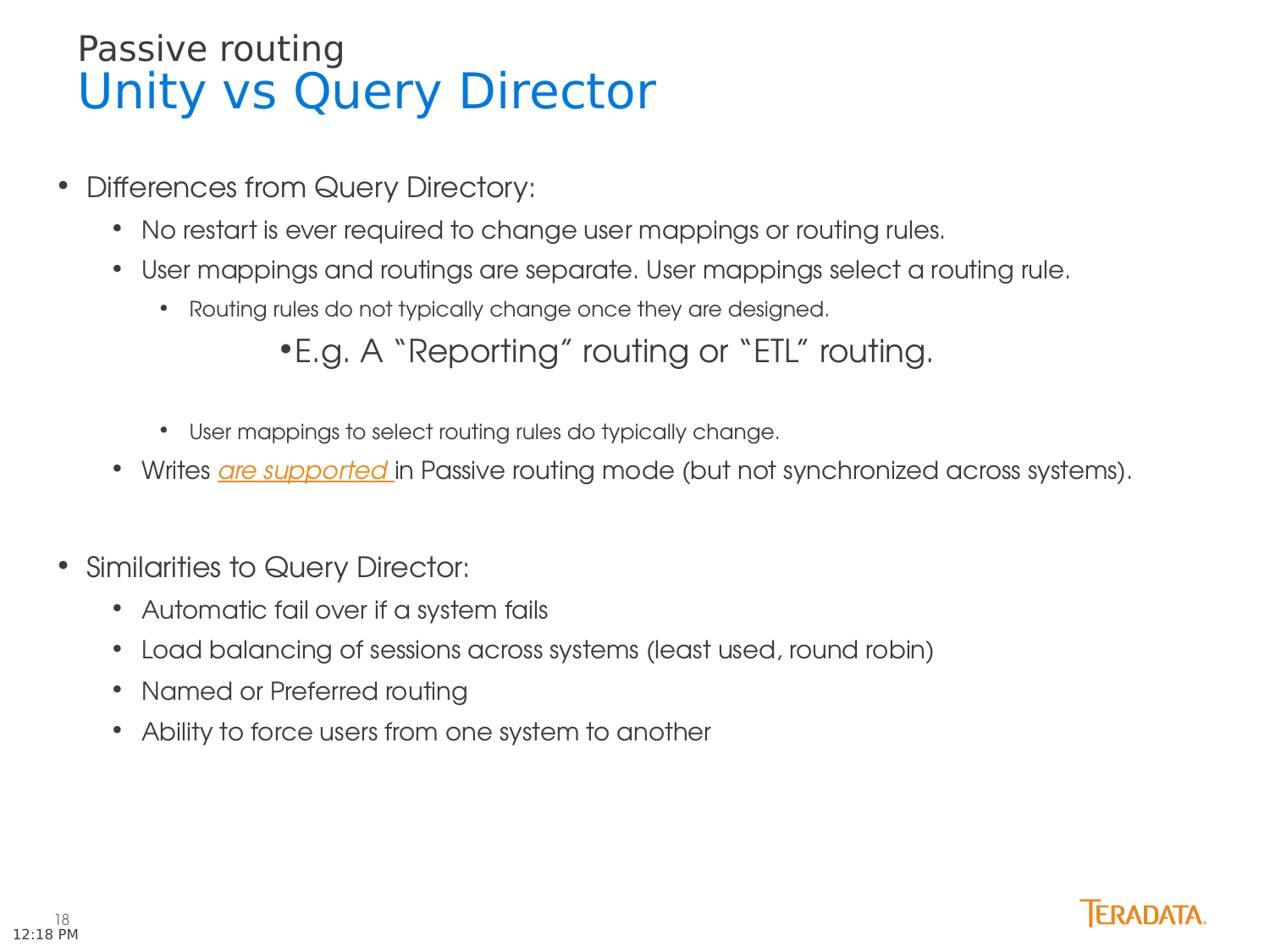

Passive routing
Unity vs Query Director
Differences from Query Directory:
No restart is ever required to change user mappings or routing rules.
User mappings and routings are separate. User mappings select a routing rule.
Routing rules do not typically change once they are designed.
E.g. A “Reporting” routing or “ETL” routing.

User mappings to select routing rules do typically change.
Writes are supported in Passive routing mode (but not synchronized across systems).

Similarities to Query Director:
Automatic fail over if a system fails
Load balancing of sessions across systems (least used, round robin)
Named or Preferred routing
Ability to force users from one system to another

12:18 PM